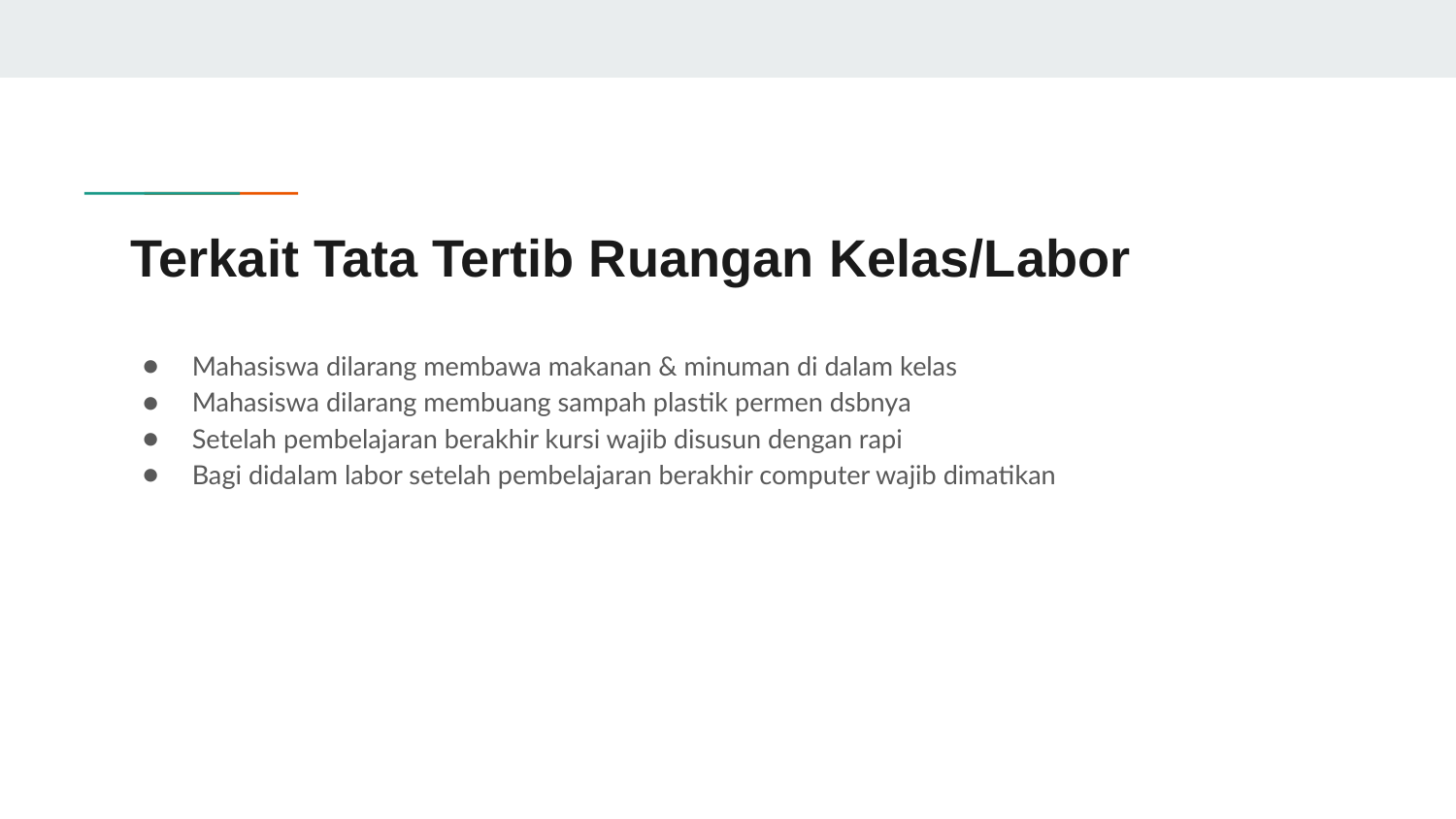

# Terkait Tata Tertib Ruangan Kelas/Labor
Mahasiswa dilarang membawa makanan & minuman di dalam kelas
Mahasiswa dilarang membuang sampah plastik permen dsbnya
Setelah pembelajaran berakhir kursi wajib disusun dengan rapi
Bagi didalam labor setelah pembelajaran berakhir computer wajib dimatikan